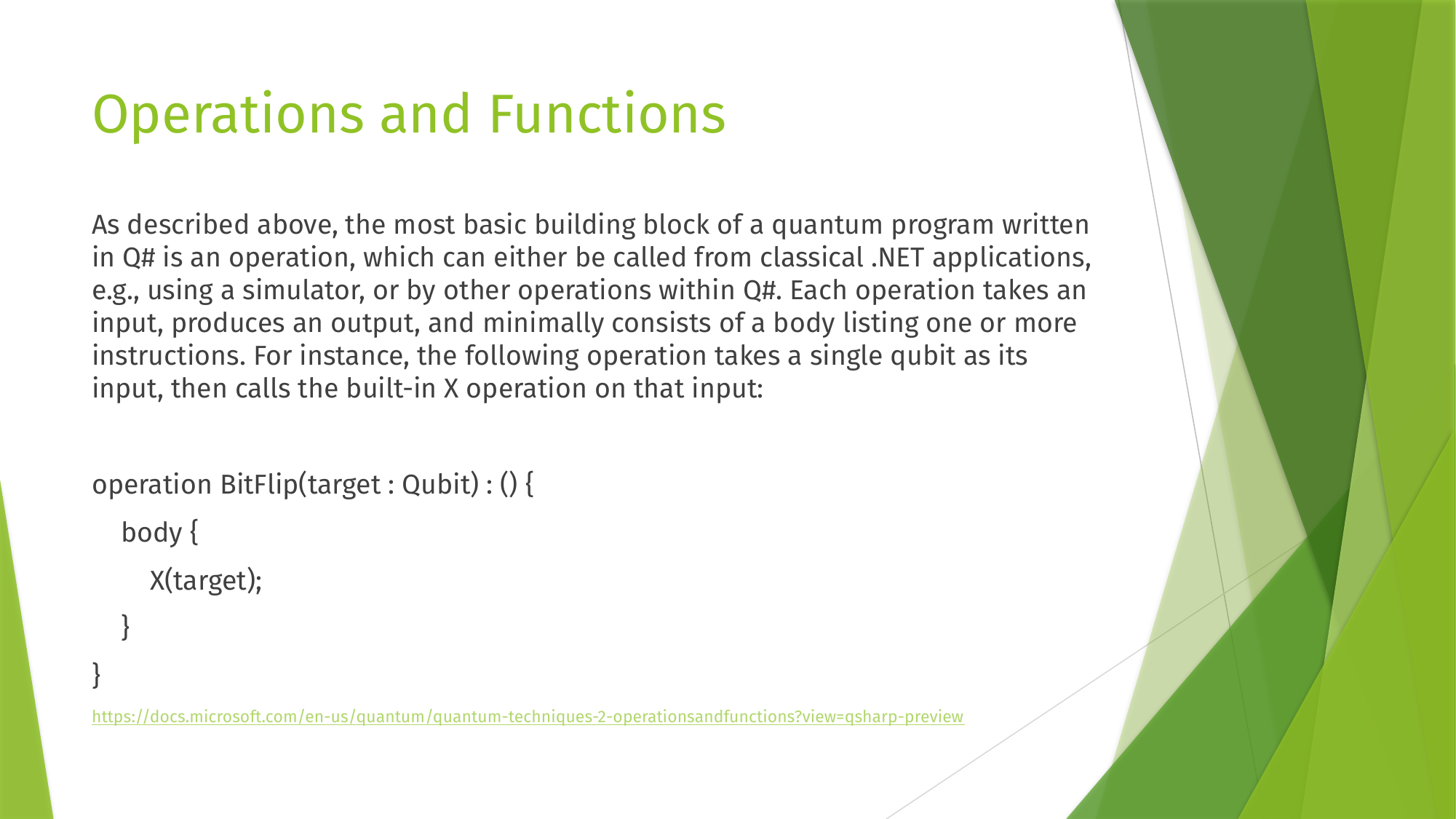

# Operations and Functions
As described above, the most basic building block of a quantum program written in Q# is an operation, which can either be called from classical .NET applications, e.g., using a simulator, or by other operations within Q#. Each operation takes an input, produces an output, and minimally consists of a body listing one or more instructions. For instance, the following operation takes a single qubit as its input, then calls the built-in X operation on that input:

operation BitFlip(target : Qubit) : () {
    body {
        X(target);
    }
}
https://docs.microsoft.com/en-us/quantum/quantum-techniques-2-operationsandfunctions?view=qsharp-preview